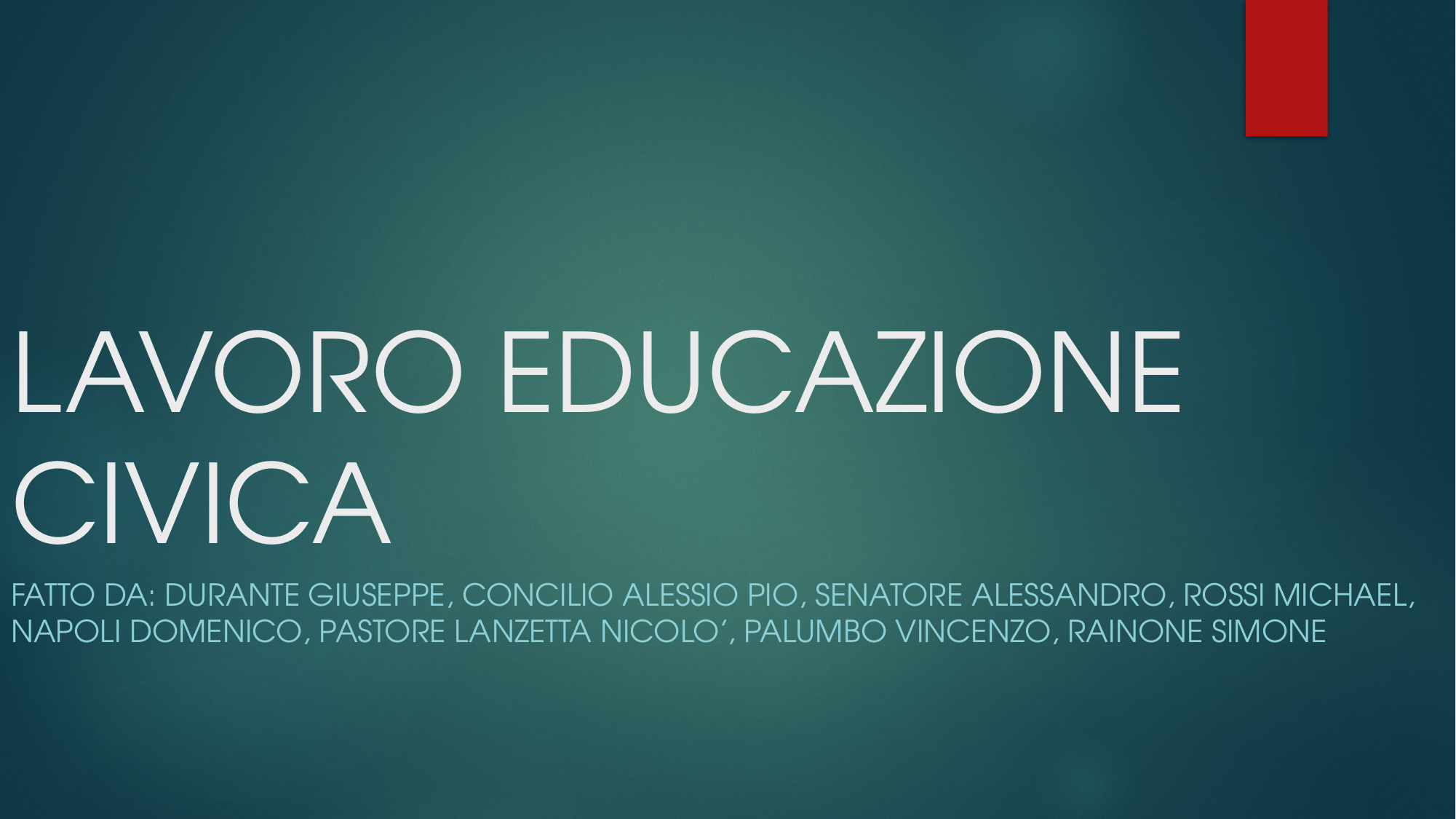

# LAVORO EDUCAZIONE CIVICA
FATTO DA: Durante Giuseppe, concilio alessio pio, senatore alessandro, ROSSI MICHAEL, NAPOLI DOMENICO, PASTORE LANZETTA NICOLO’, PALUMBO VINCENZO, RAINONE SIMONE